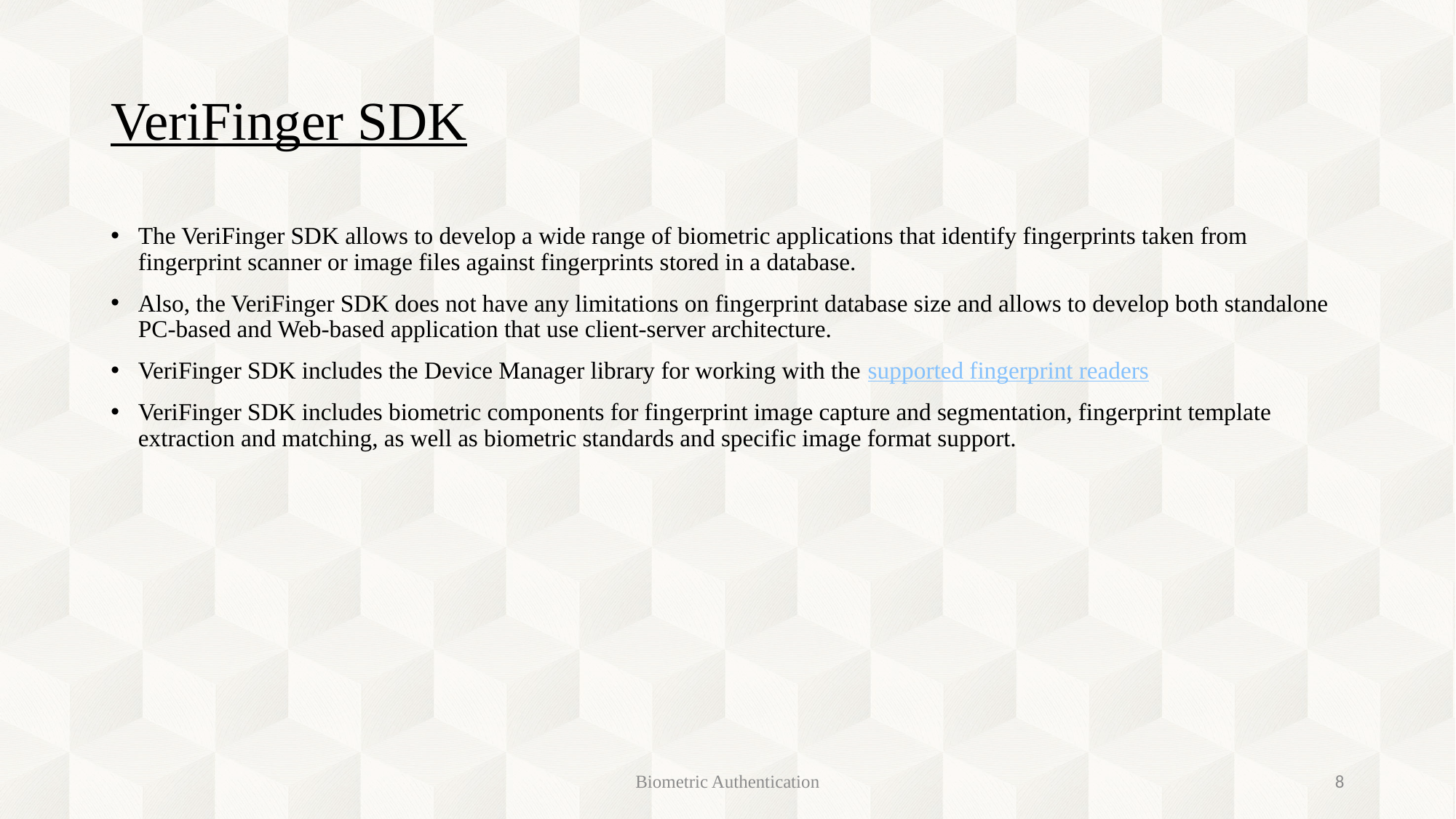

# VeriFinger SDK
The VeriFinger SDK allows to develop a wide range of biometric applications that identify fingerprints taken from fingerprint scanner or image files against fingerprints stored in a database.
Also, the VeriFinger SDK does not have any limitations on fingerprint database size and allows to develop both standalone PC-based and Web-based application that use client-server architecture.
VeriFinger SDK includes the Device Manager library for working with the supported fingerprint readers.
VeriFinger SDK includes biometric components for fingerprint image capture and segmentation, fingerprint template extraction and matching, as well as biometric standards and specific image format support.
Biometric Authentication
8